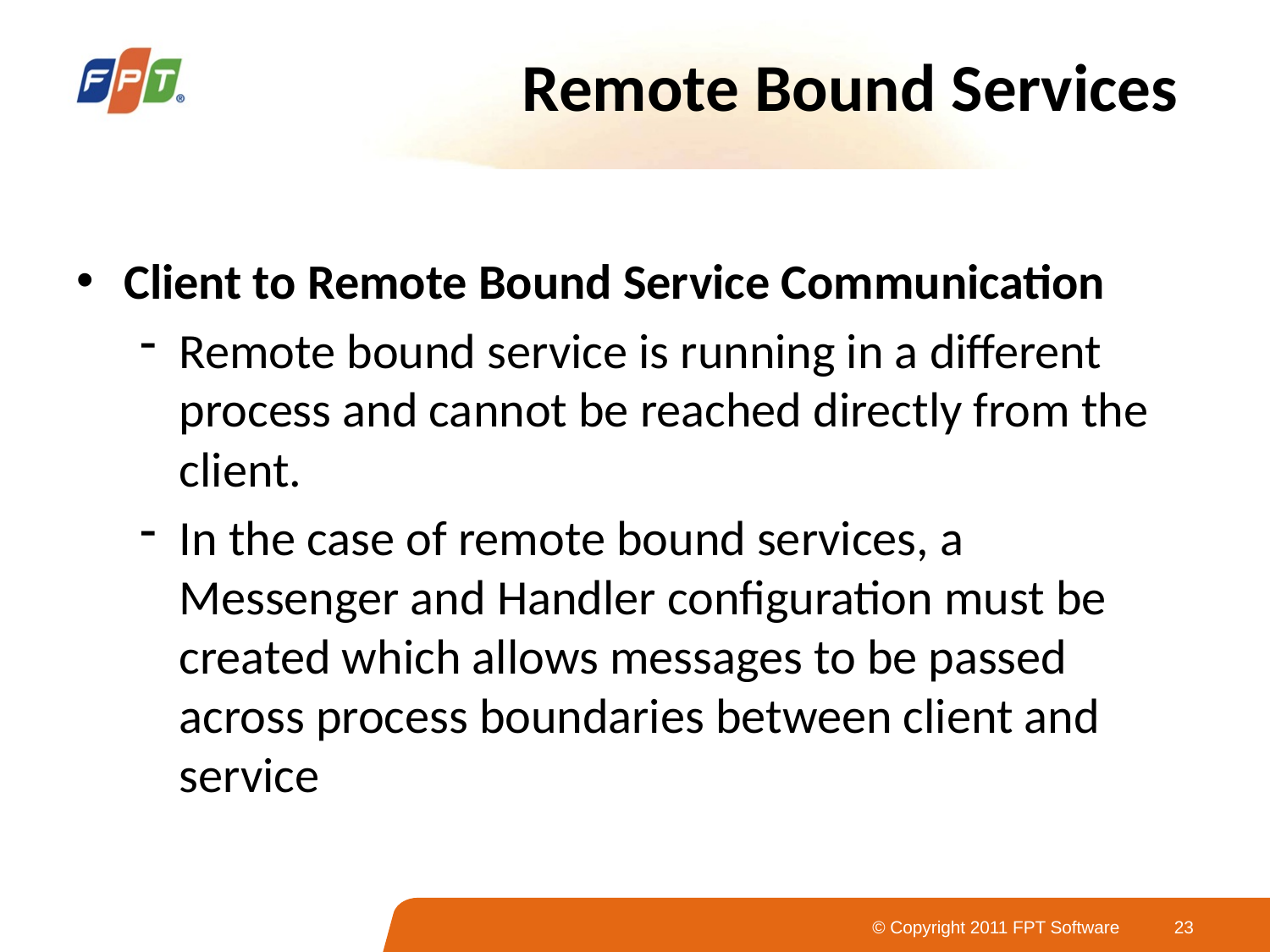

# Remote Bound Services
Client to Remote Bound Service Communication
Remote bound service is running in a different process and cannot be reached directly from the client.
In the case of remote bound services, a Messenger and Handler configuration must be created which allows messages to be passed across process boundaries between client and service